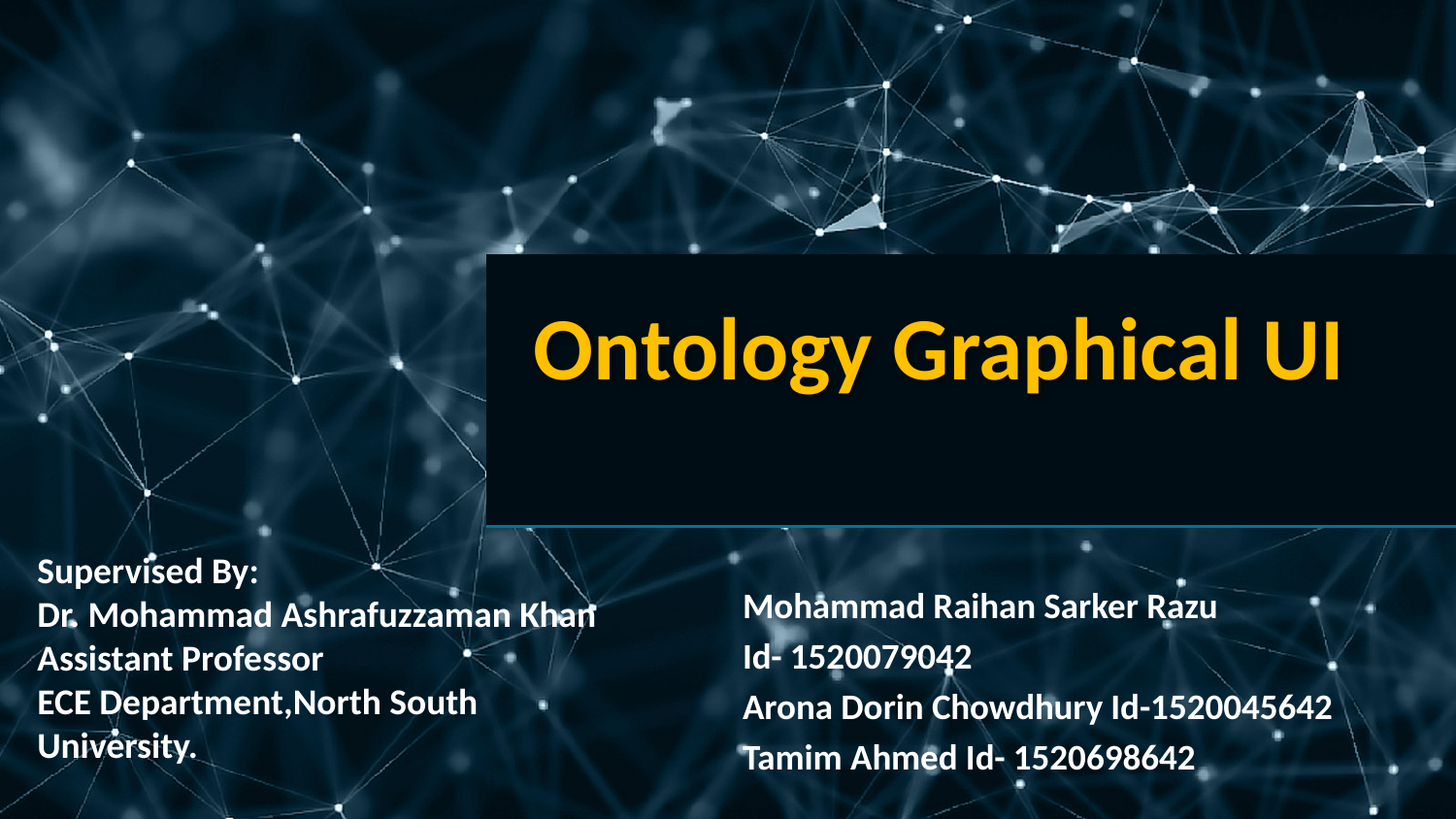

# Ontology Graphical UI
Supervised By:
Dr. Mohammad Ashrafuzzaman Khan
Assistant Professor
ECE Department,North South University.

Mohammad Raihan Sarker Razu
Id- 1520079042
Arona Dorin Chowdhury Id-1520045642
Tamim Ahmed Id- 1520698642